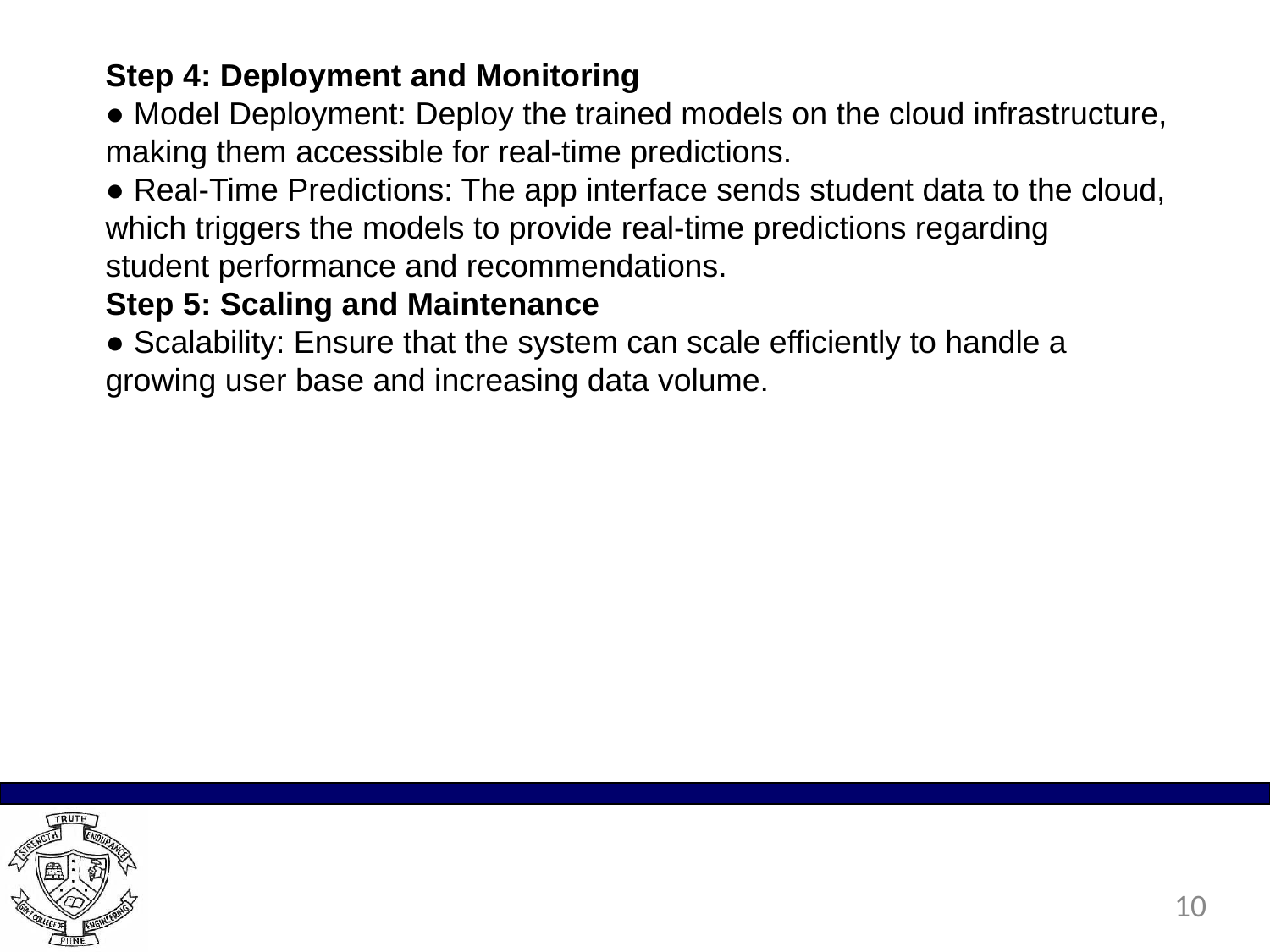

Step 4: Deployment and Monitoring
● Model Deployment: Deploy the trained models on the cloud infrastructure,
making them accessible for real-time predictions.
● Real-Time Predictions: The app interface sends student data to the cloud,
which triggers the models to provide real-time predictions regarding
student performance and recommendations.
Step 5: Scaling and Maintenance
● Scalability: Ensure that the system can scale efficiently to handle a
growing user base and increasing data volume.

10